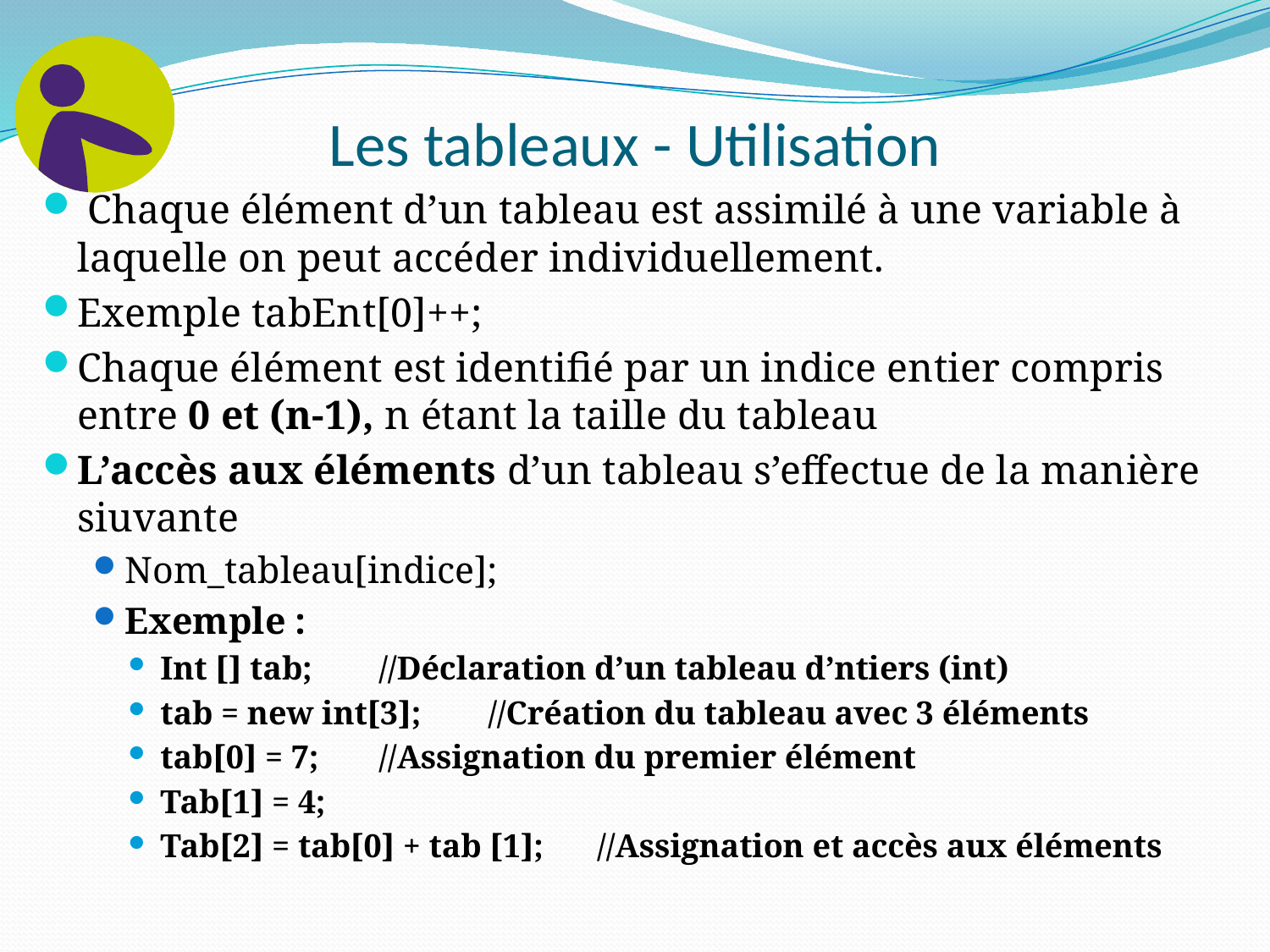

# Les tableaux - Utilisation
 Chaque élément d’un tableau est assimilé à une variable à laquelle on peut accéder individuellement.
Exemple tabEnt[0]++;
Chaque élément est identifié par un indice entier compris entre 0 et (n-1), n étant la taille du tableau
L’accès aux éléments d’un tableau s’effectue de la manière siuvante
Nom_tableau[indice];
Exemple :
Int [] tab;       		//Déclaration d’un tableau d’ntiers (int)
tab = new int[3];		//Création du tableau avec 3 éléments
tab[0] = 7;		//Assignation du premier élément
Tab[1] = 4;
Tab[2] = tab[0] + tab [1];	//Assignation et accès aux éléments